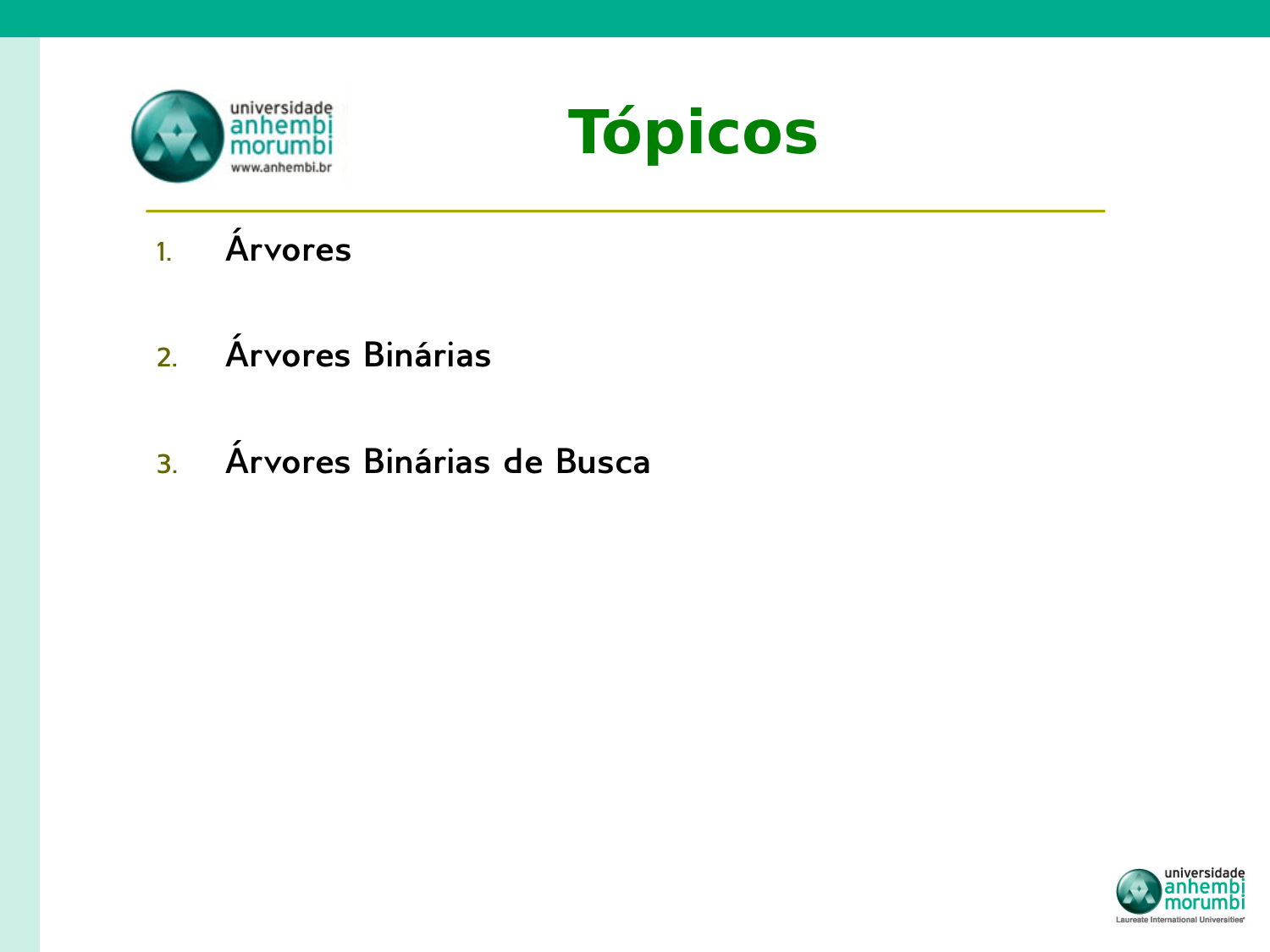

# Tópicos

Árvores

Árvores Binárias

Árvores Binárias de Busca